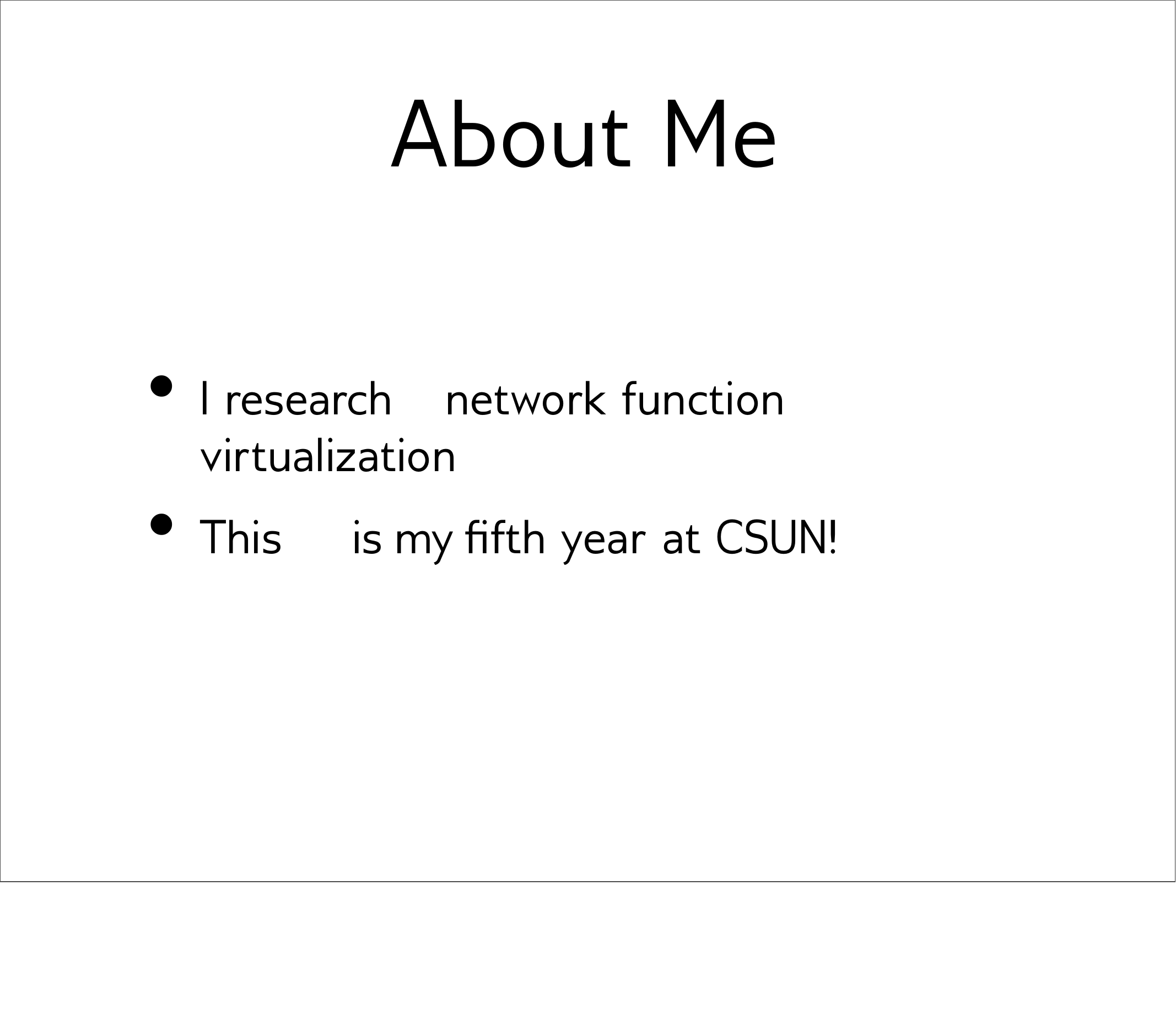

# About Me
I research	network function virtualization
This	is	my	fifth year at CSUN!